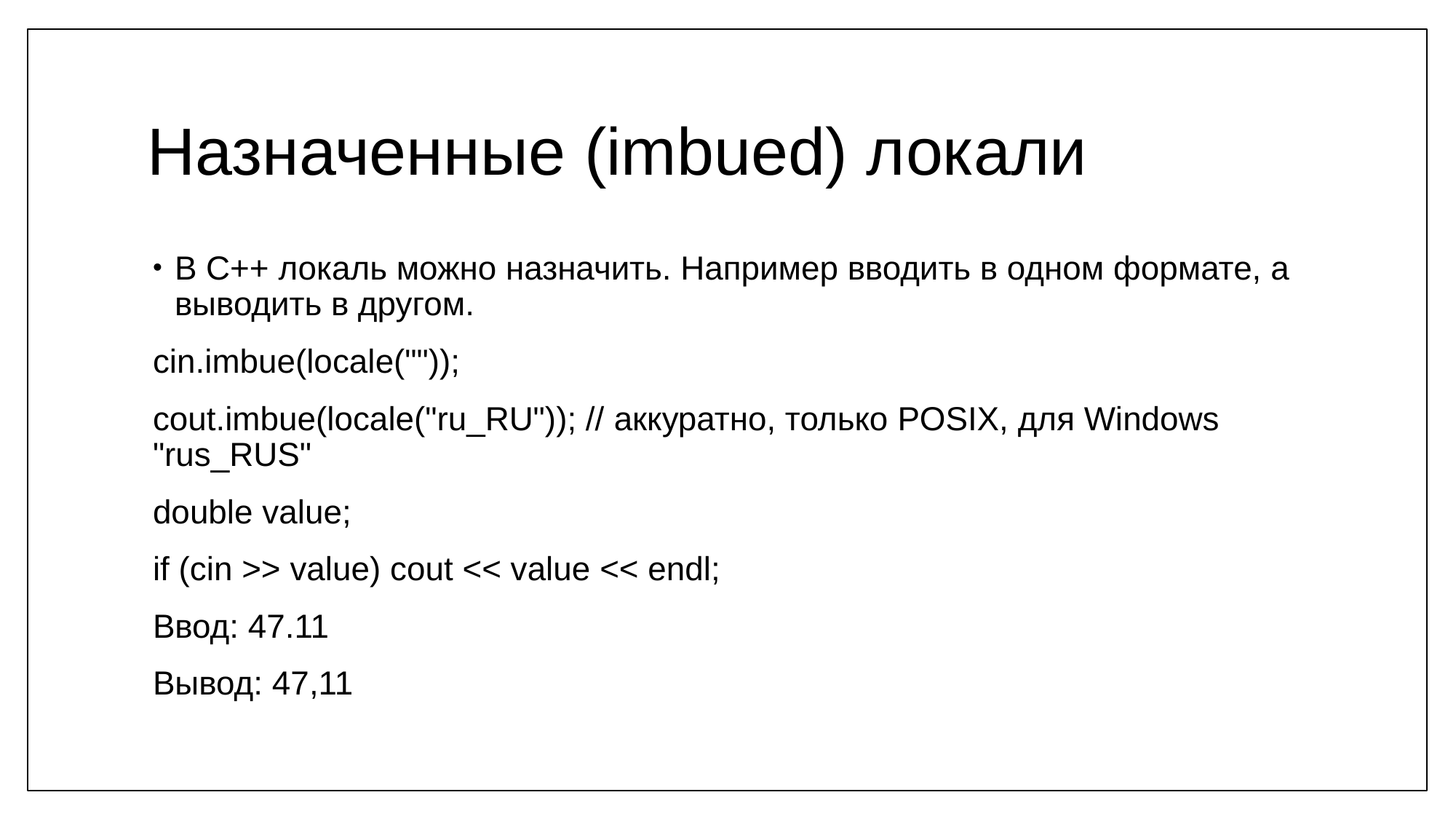

# Назначенные (imbued) локали
В C++ локаль можно назначить. Например вводить в одном формате, а выводить в другом.
cin.imbue(locale(""));
cout.imbue(locale("ru_RU")); // аккуратно, только POSIX, для Windows "rus_RUS"
double value;
if (cin >> value) cout << value << endl;
Ввод: 47.11
Вывод: 47,11